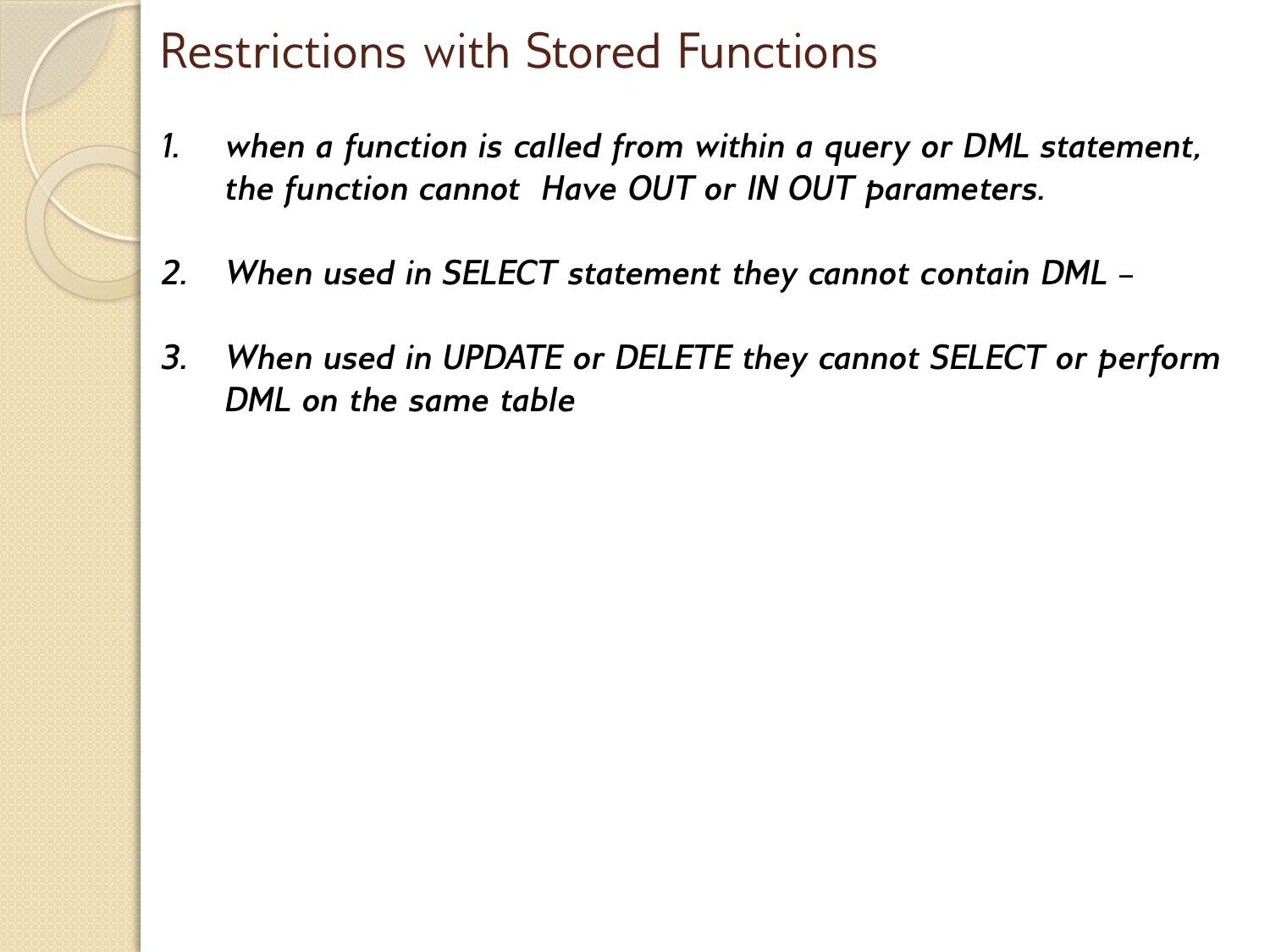

# Restrictions with Stored Functions
when a function is called from within a query or DML statement, the function cannot  Have OUT or IN OUT parameters.

When used in SELECT statement they cannot contain DML –

When used in UPDATE or DELETE they cannot SELECT or perform DML on the same table